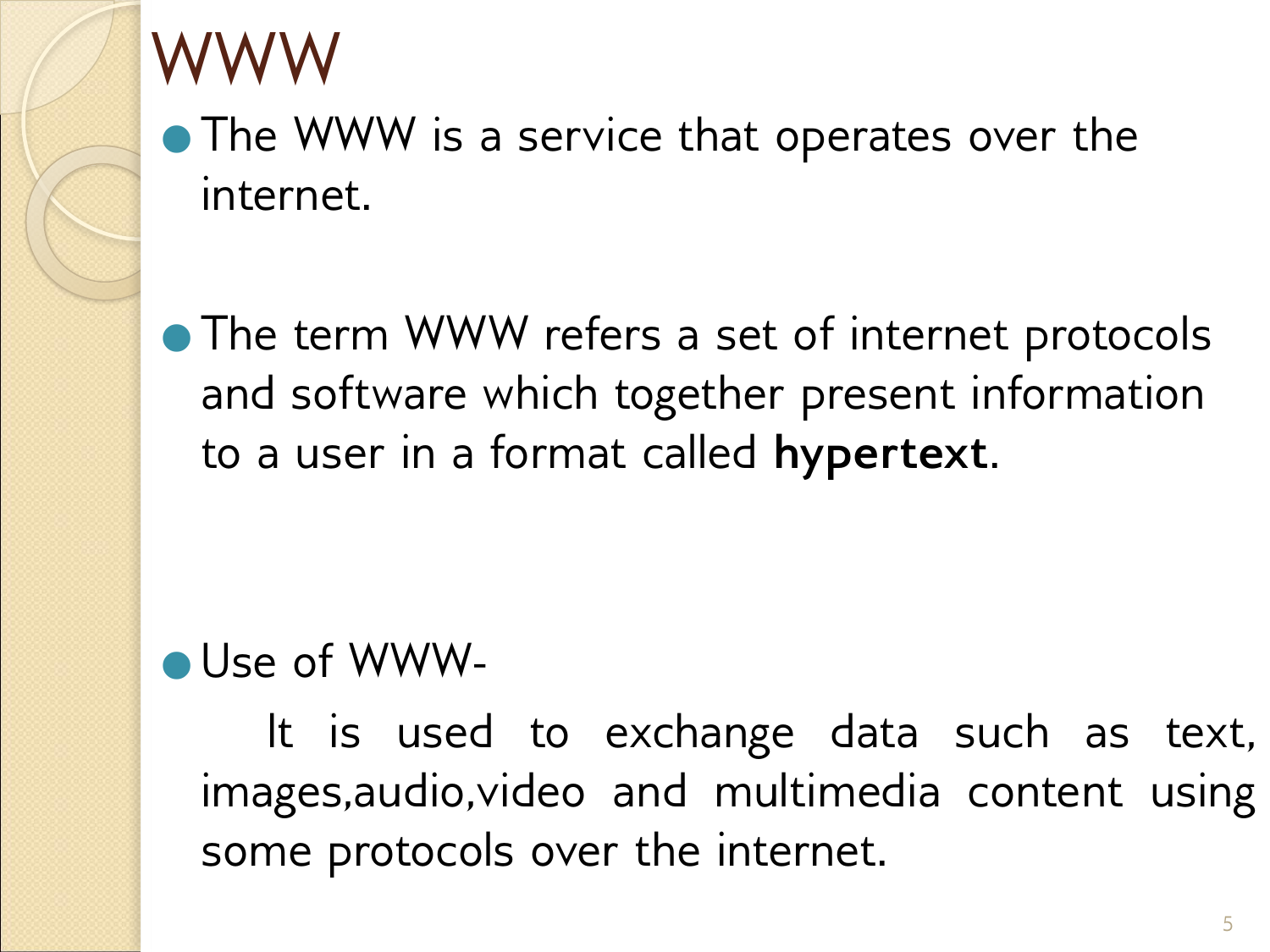

# WWW
The WWW is a service that operates over the internet.

The term WWW refers a set of internet protocols and software which together present information to a user in a format called hypertext.

Use of WWW-
   It is used to exchange data such as text, images,audio,video and multimedia content using some protocols over the internet.

5